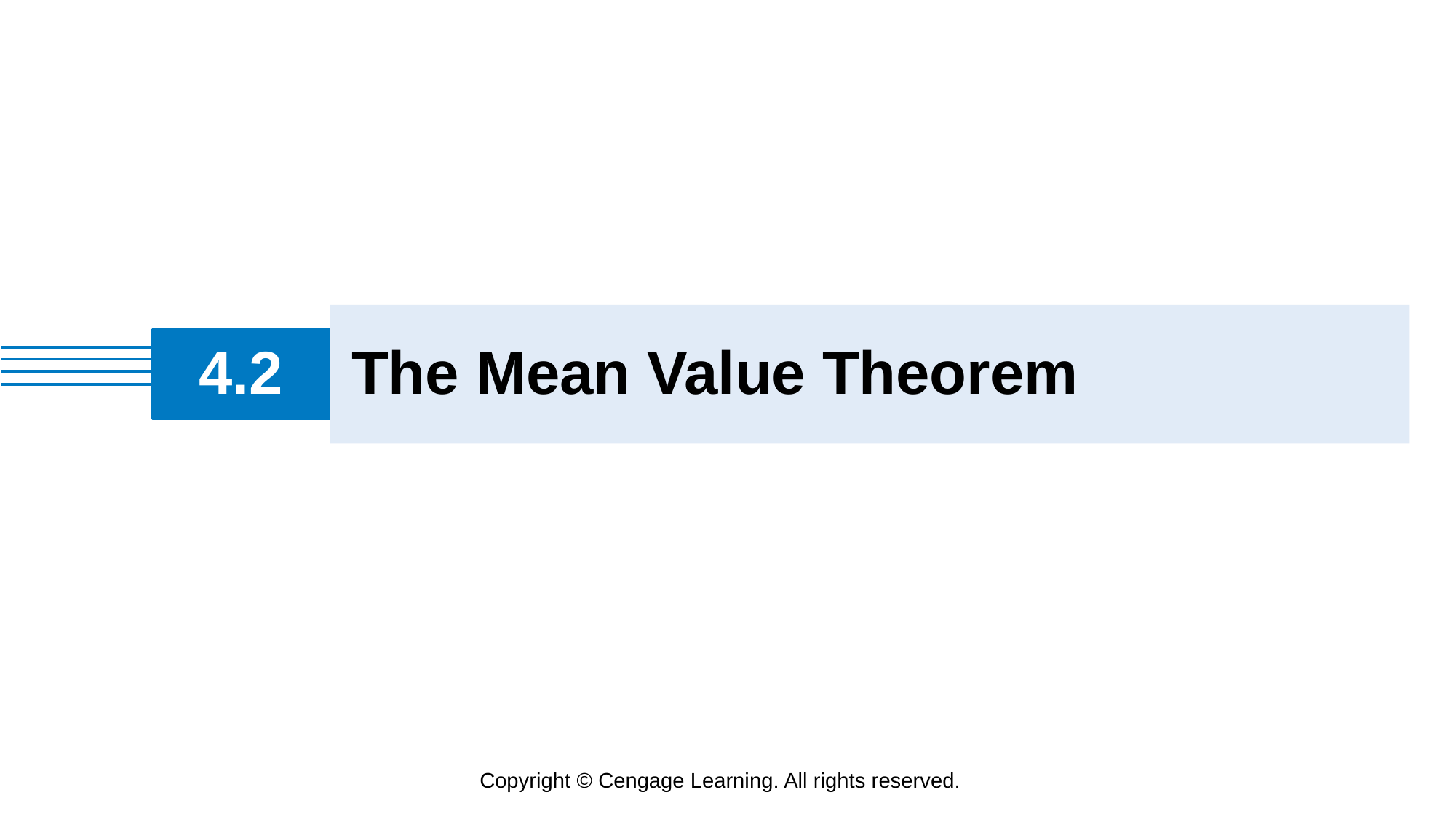

The Mean Value Theorem
# 4.2
Copyright © Cengage Learning. All rights reserved.